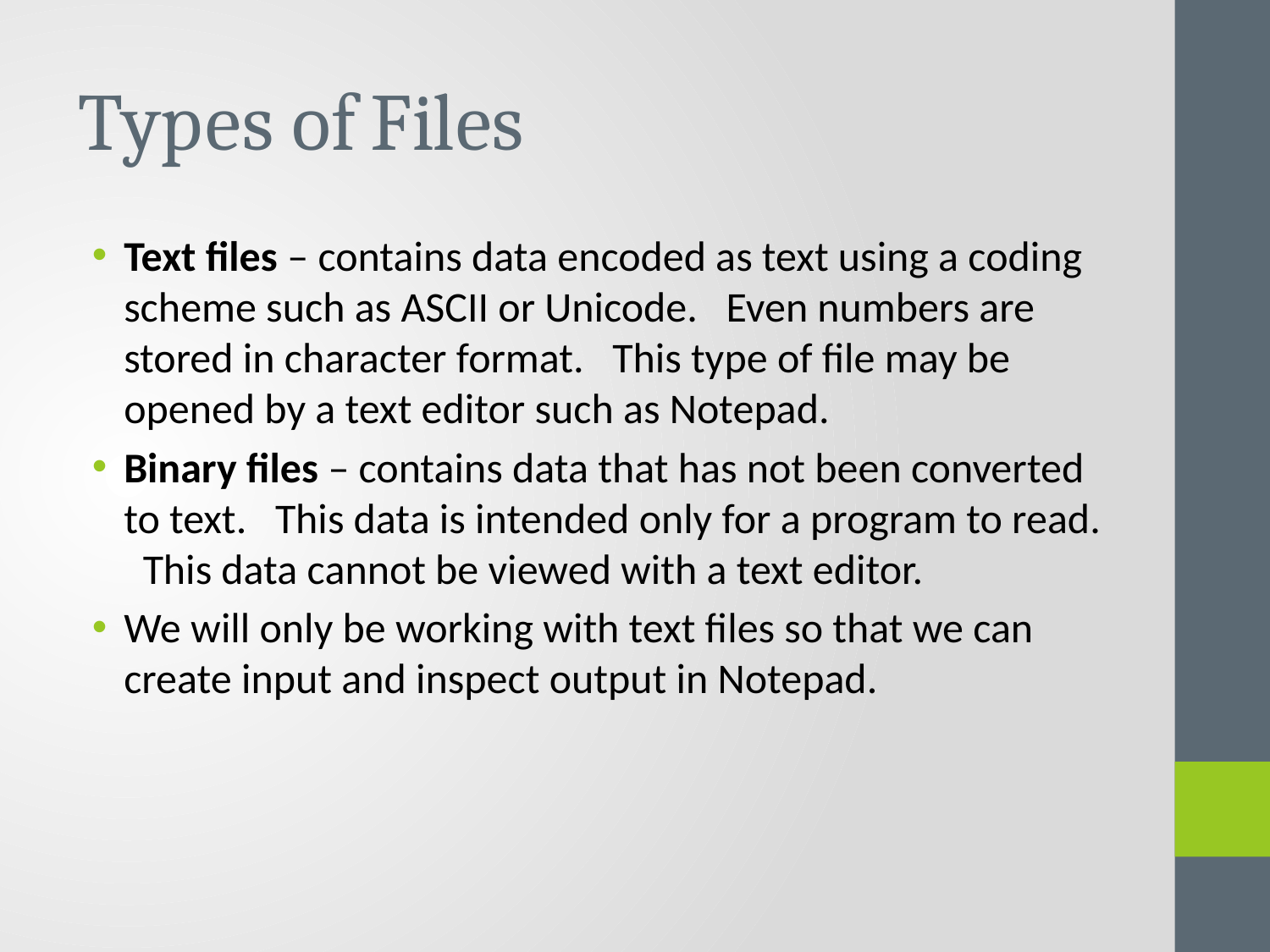

# Types of Files
Text files – contains data encoded as text using a coding scheme such as ASCII or Unicode.   Even numbers are stored in character format.   This type of file may be opened by a text editor such as Notepad.
Binary files – contains data that has not been converted to text.   This data is intended only for a program to read.   This data cannot be viewed with a text editor.
We will only be working with text files so that we can create input and inspect output in Notepad.